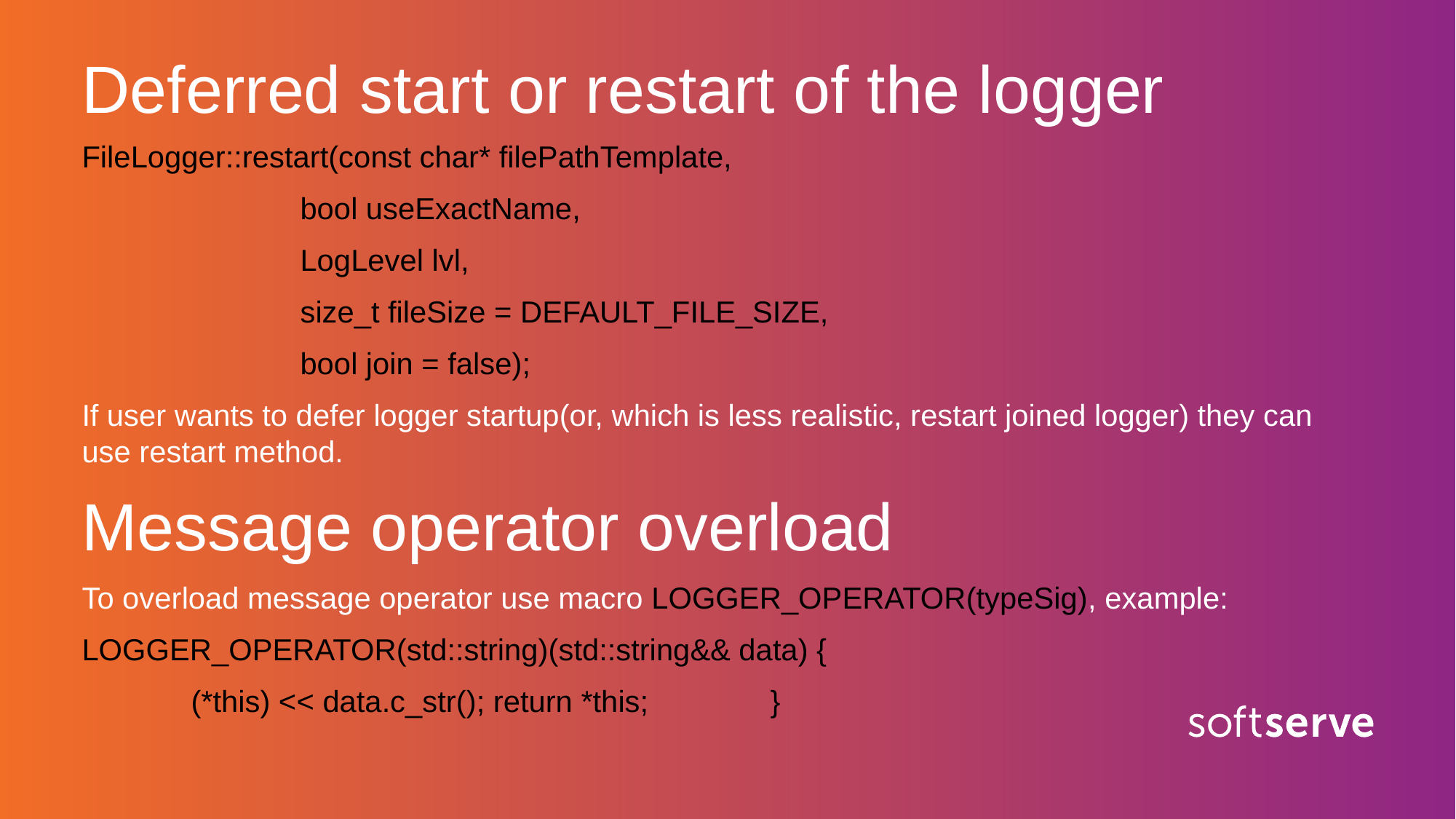

# Deferred start or restart of the logger
FileLogger::restart(const char* filePathTemplate,
		bool useExactName,
		LogLevel lvl,
		size_t fileSize = DEFAULT_FILE_SIZE,
		bool join = false);
If user wants to defer logger startup(or, which is less realistic, restart joined logger) they can use restart method.
Message operator overload
To overload message operator use macro LOGGER_OPERATOR(typeSig), example:
LOGGER_OPERATOR(std::string)(std::string&& data) {
	(*this) << data.c_str(); return *this; 	    }